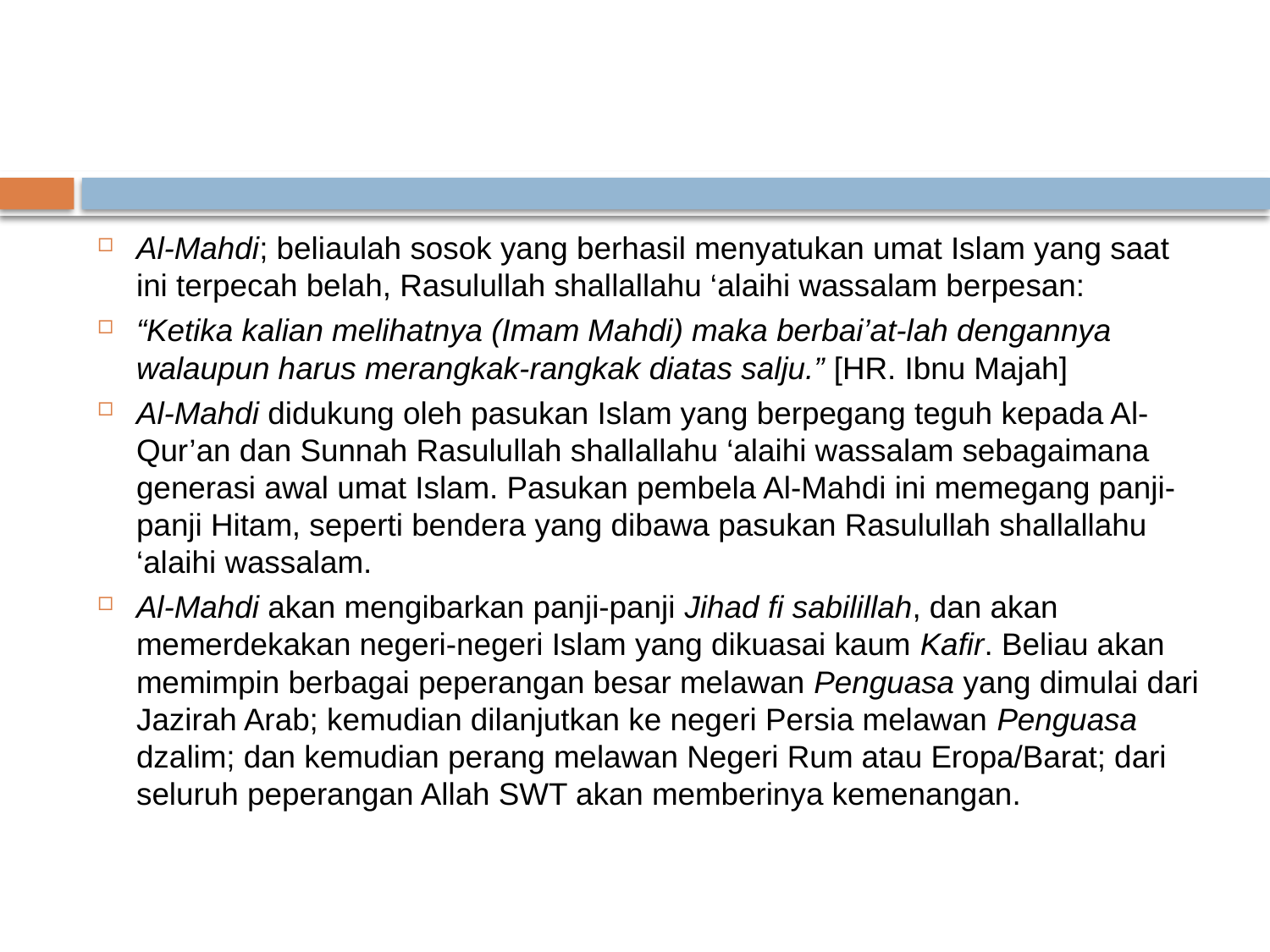

#
Al-Mahdi; beliaulah sosok yang berhasil menyatukan umat Islam yang saat ini terpecah belah, Rasulullah shallallahu ‘alaihi wassalam berpesan:
“Ketika kalian melihatnya (Imam Mahdi) maka berbai’at-lah dengannya walaupun harus merangkak-rangkak diatas salju.” [HR. Ibnu Majah]
Al-Mahdi didukung oleh pasukan Islam yang berpegang teguh kepada Al-Qur’an dan Sunnah Rasulullah shallallahu ‘alaihi wassalam sebagaimana generasi awal umat Islam. Pasukan pembela Al-Mahdi ini memegang panji-panji Hitam, seperti bendera yang dibawa pasukan Rasulullah shallallahu ‘alaihi wassalam.
Al-Mahdi akan mengibarkan panji-panji Jihad fi sabilillah, dan akan memerdekakan negeri-negeri Islam yang dikuasai kaum Kafir. Beliau akan memimpin berbagai peperangan besar melawan Penguasa yang dimulai dari Jazirah Arab; kemudian dilanjutkan ke negeri Persia melawan Penguasa dzalim; dan kemudian perang melawan Negeri Rum atau Eropa/Barat; dari seluruh peperangan Allah SWT akan memberinya kemenangan.